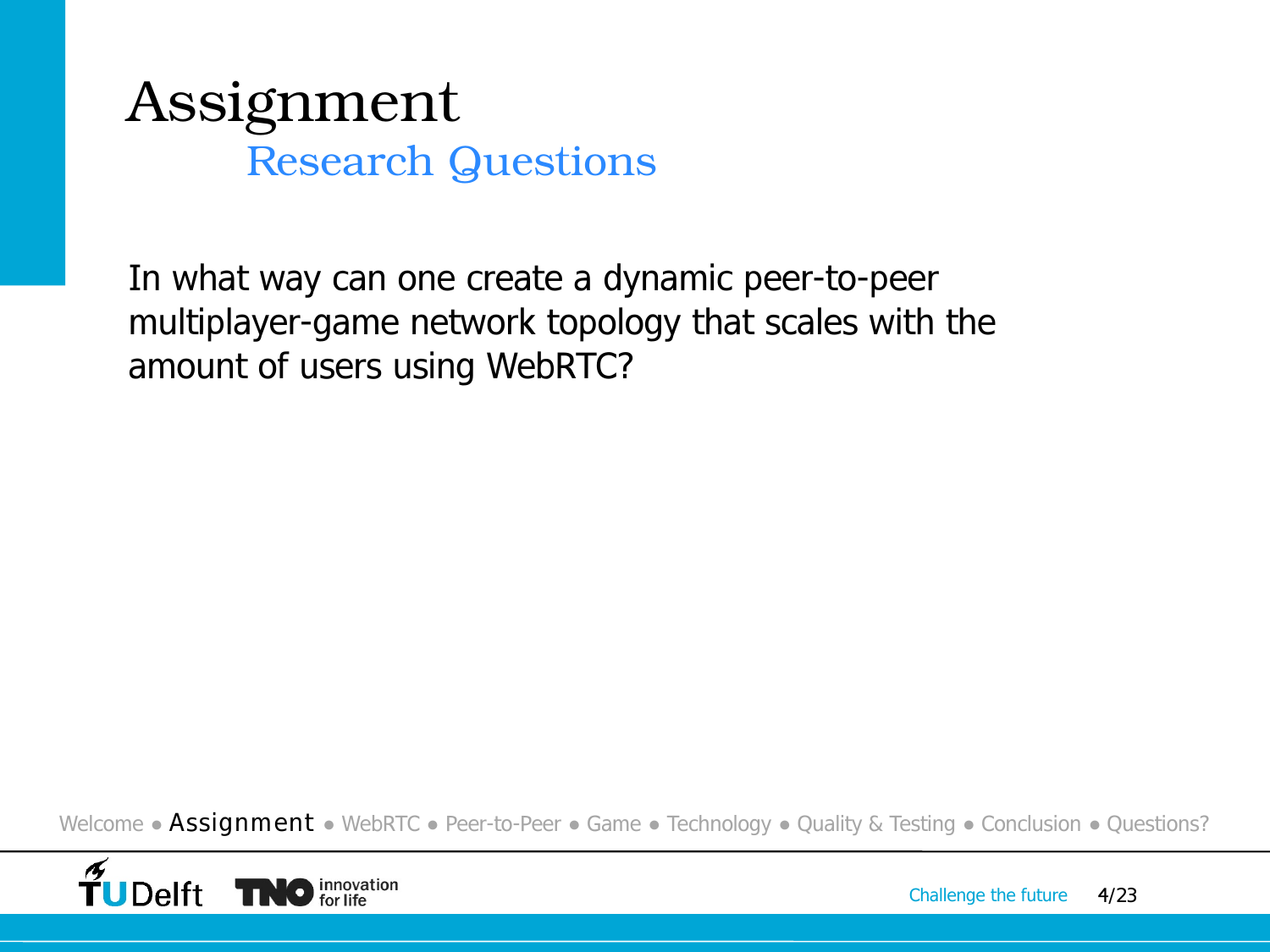

# Assignment Research Questions
In what way can one create a dynamic peer-to-peer multiplayer-game network topology that scales with the amount of users using WebRTC?
Welcome ● Assignment ● WebRTC ● Peer-to-Peer ● Game ● Technology ● Quality & Testing ● Conclusion ● Questions?